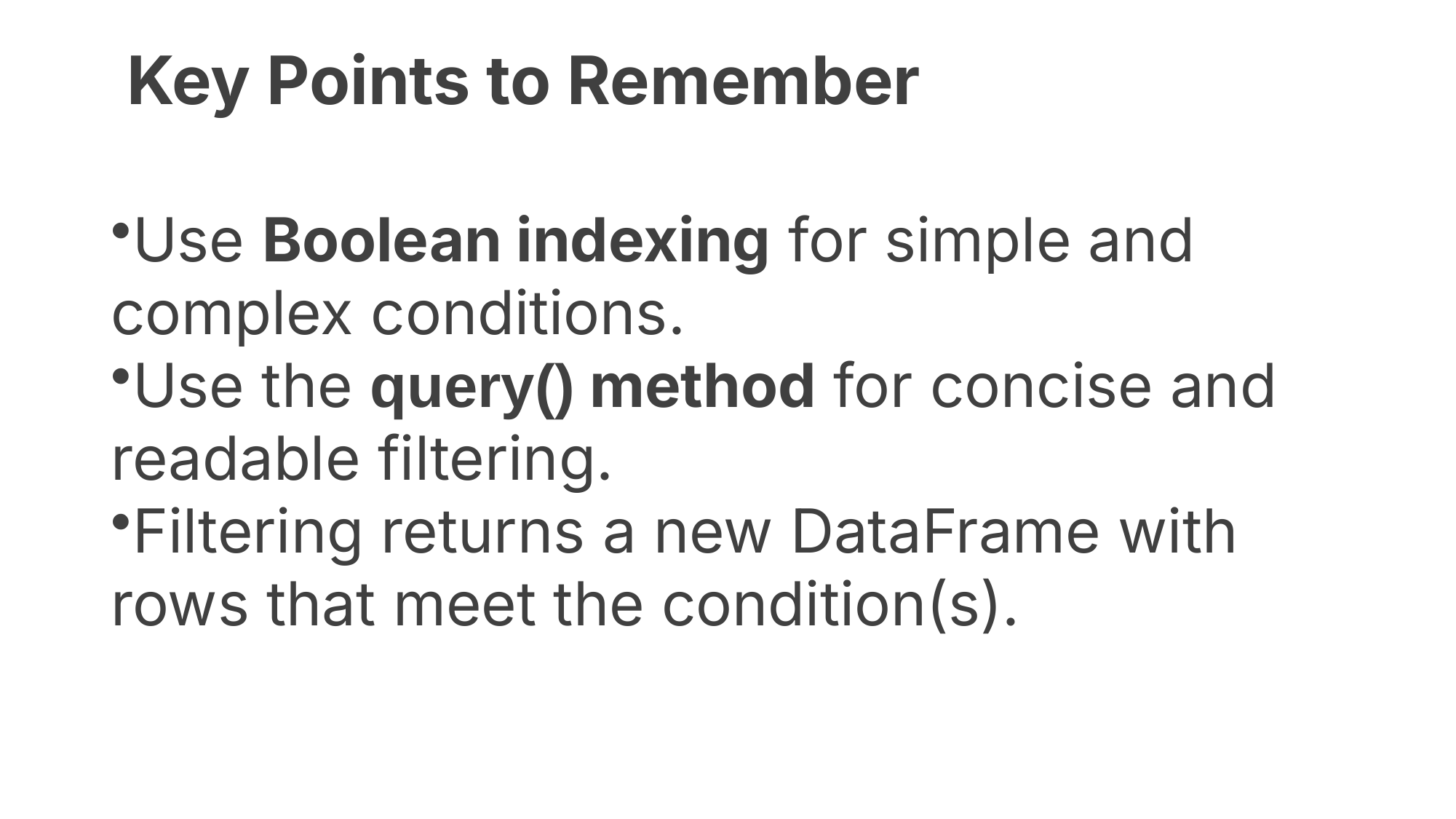

# Key Points to Remember
Use Boolean indexing for simple and complex conditions.
Use the query() method for concise and readable filtering.
Filtering returns a new DataFrame with rows that meet the condition(s).